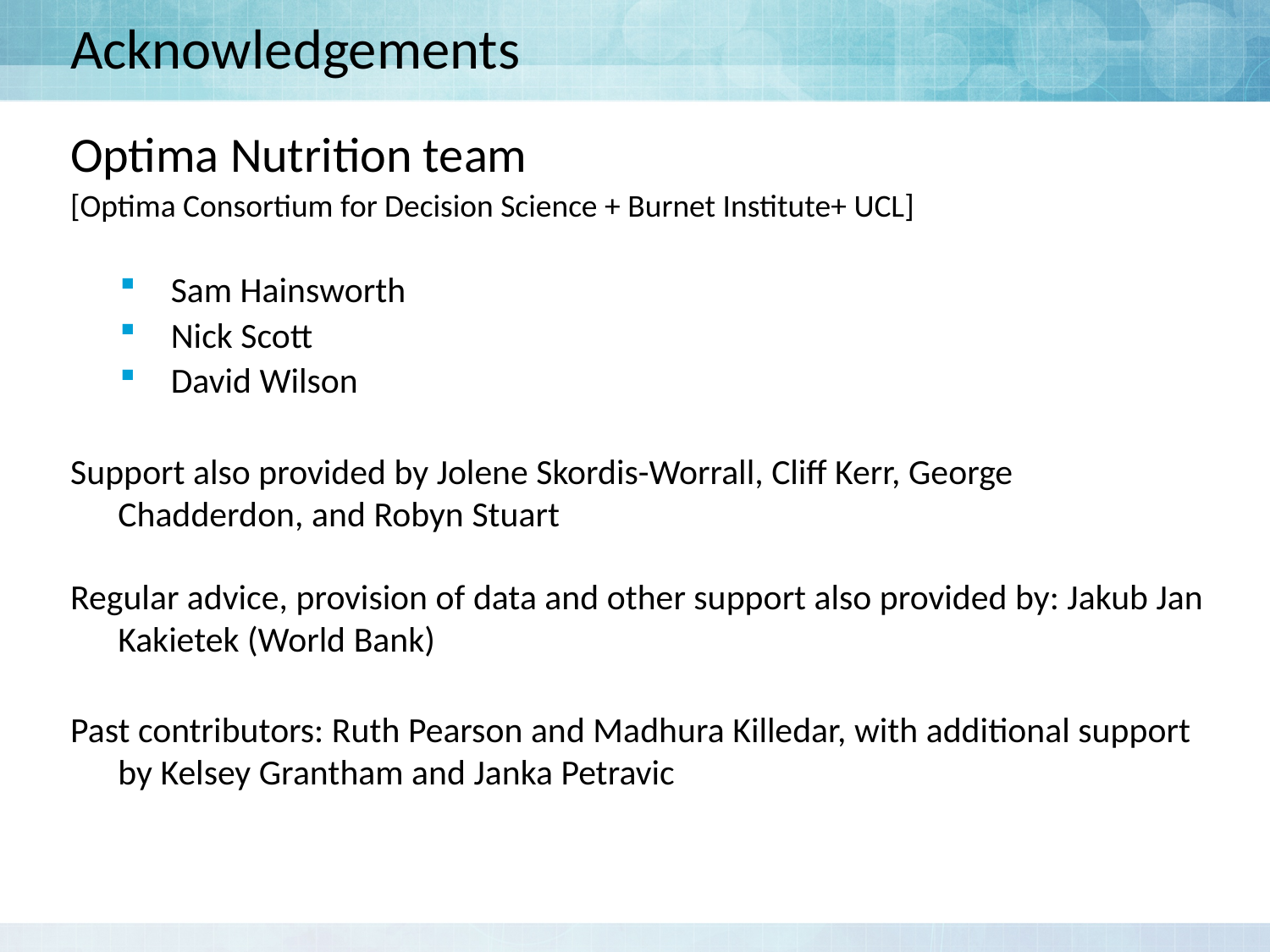

# Acknowledgements
Optima Nutrition team
[Optima Consortium for Decision Science + Burnet Institute+ UCL]

Sam Hainsworth
Nick Scott
David Wilson

Support also provided by Jolene Skordis-Worrall, Cliff Kerr, George Chadderdon, and Robyn Stuart

Regular advice, provision of data and other support also provided by: Jakub Jan Kakietek (World Bank)

Past contributors: Ruth Pearson and Madhura Killedar, with additional support by Kelsey Grantham and Janka Petravic
20